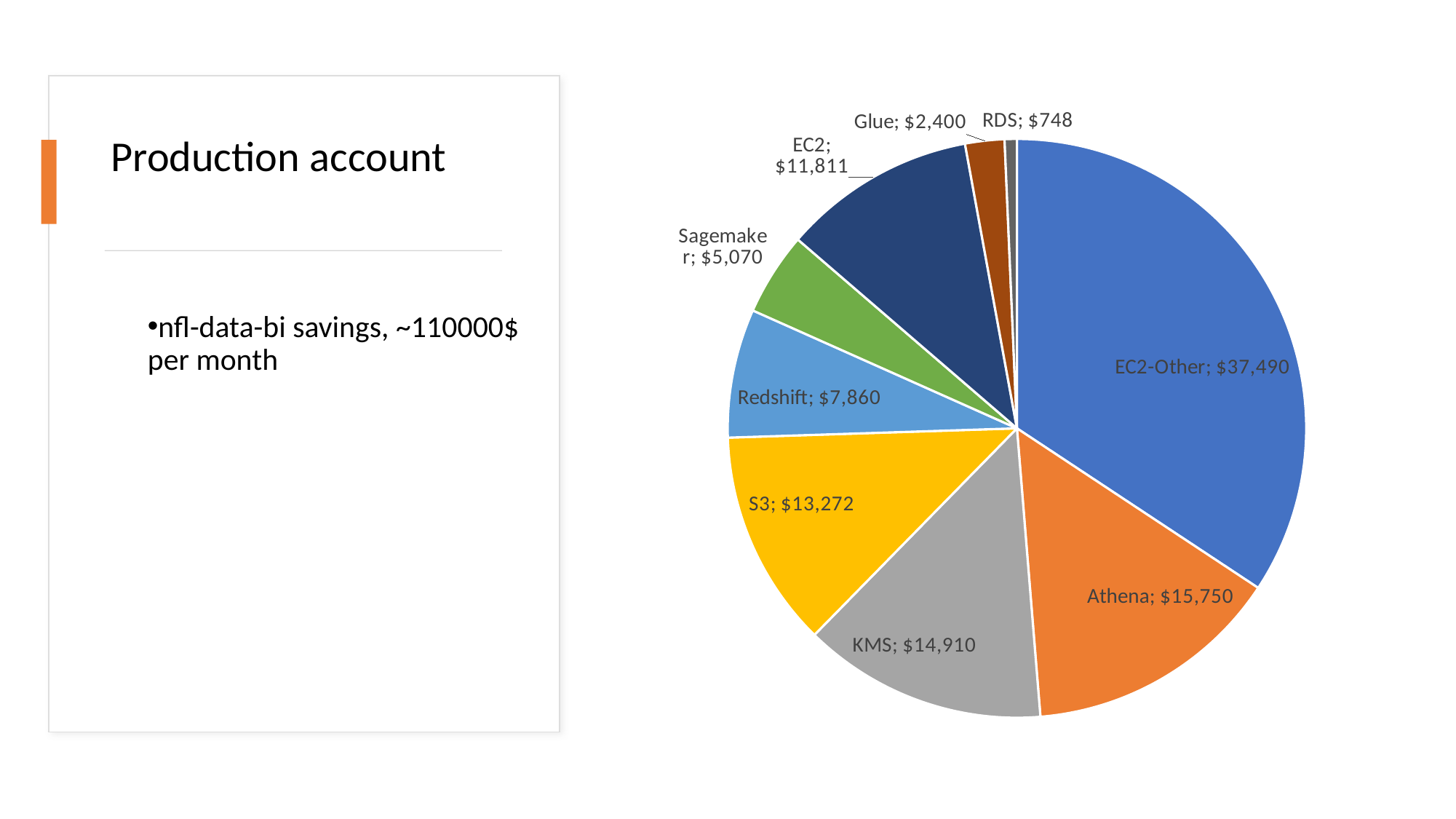

### Chart

| Category |  |
|---|---|
| EC2-Other | 37490.0 |
| Athena | 15750.0 |
| KMS | 14910.0 |
| S3 | 13272.0 |
| Redshift | 7860.0 |
| Sagemaker | 5070.0 |
| EC2 | 11811.0 |
| Glue | 2400.0 |
| RDS | 747.818714375 |
# Production account

nfl-data-bi savings, ~110000$ per month